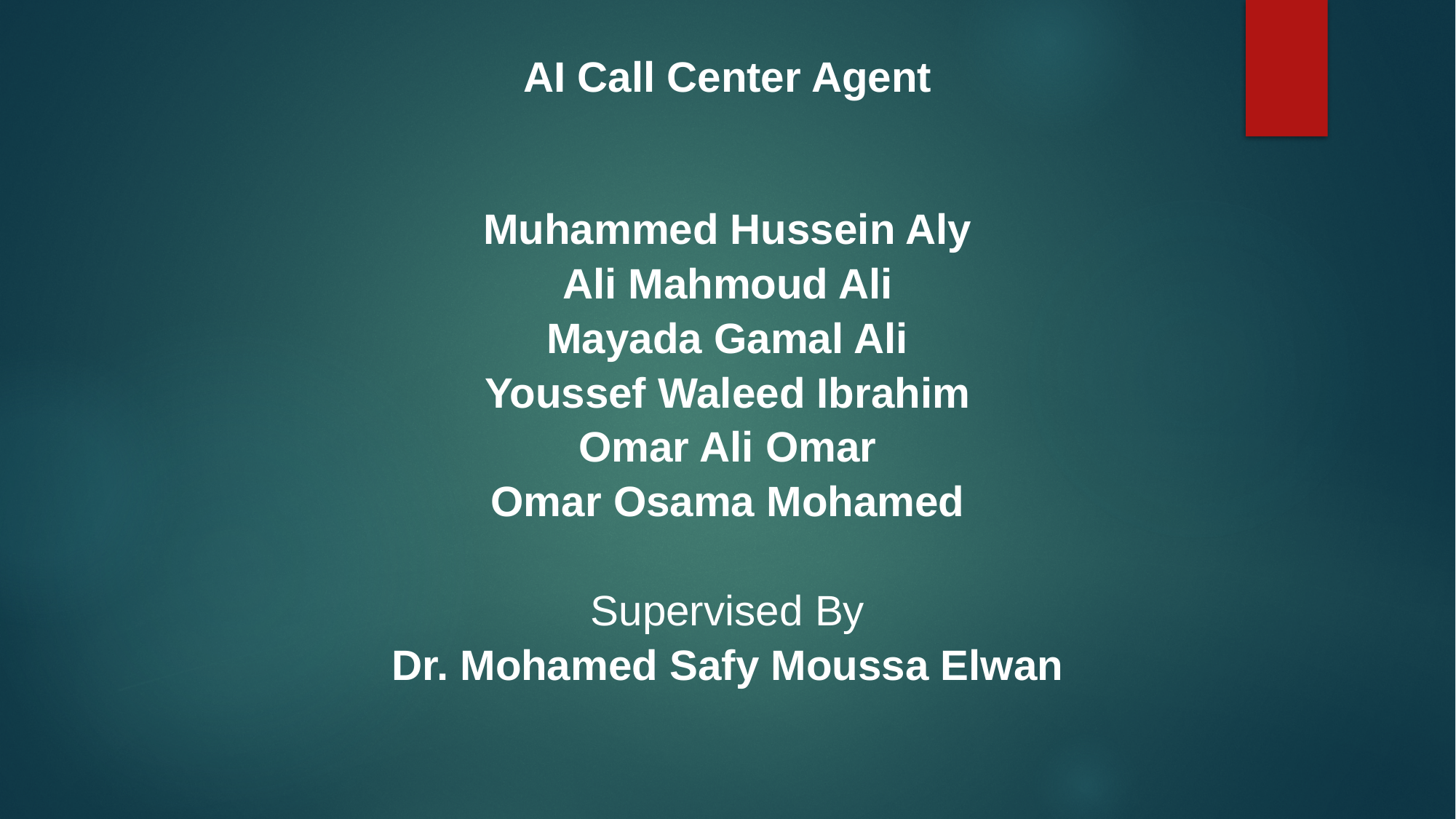

AI Call Center Agent
Muhammed Hussein Aly
Ali Mahmoud Ali
Mayada Gamal Ali
Youssef Waleed Ibrahim
Omar Ali Omar
Omar Osama Mohamed
Supervised By
Dr. Mohamed Safy Moussa Elwan